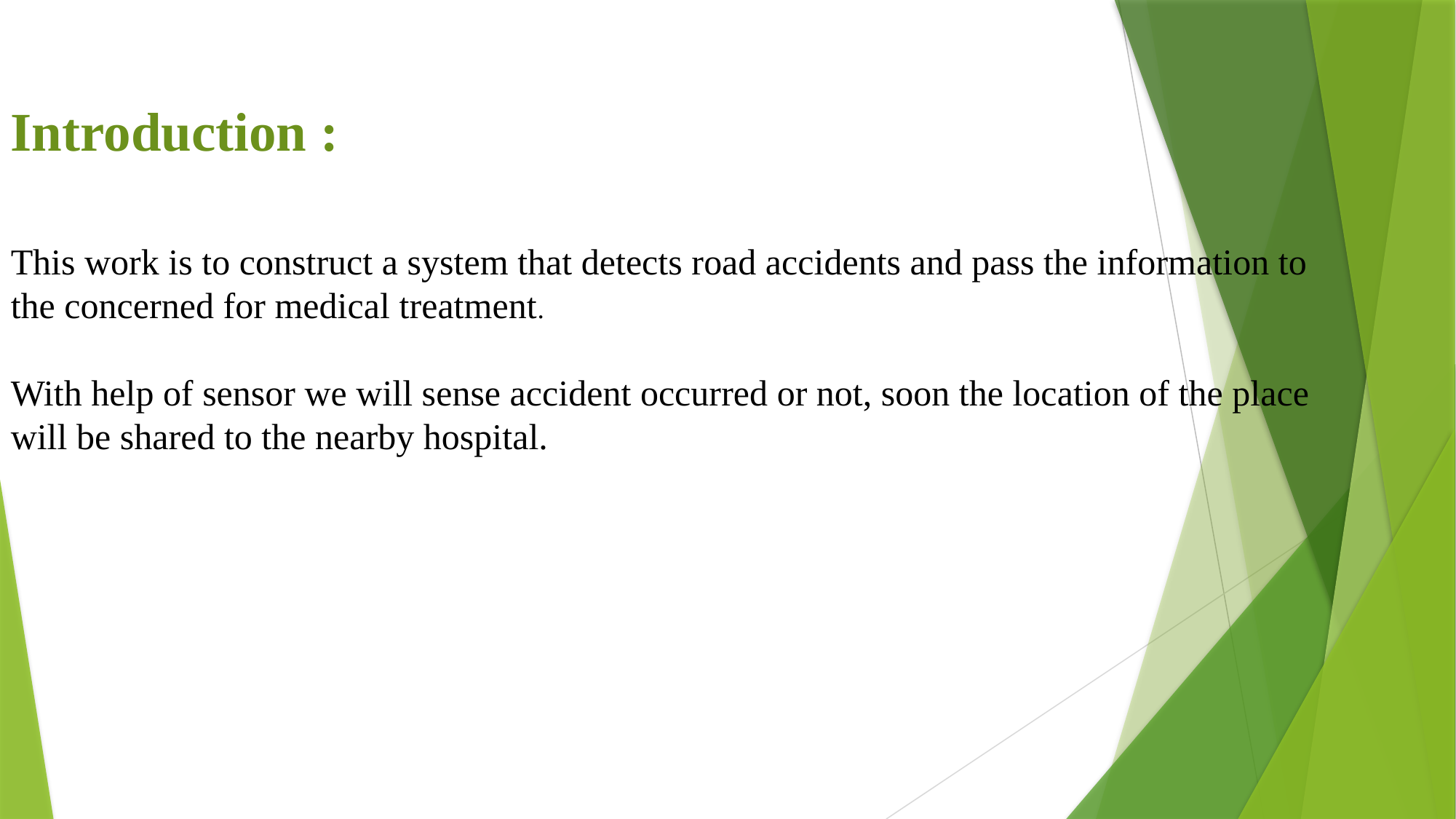

Introduction :

This work is to construct a system that detects road accidents and pass the information to the concerned for medical treatment.

With help of sensor we will sense accident occurred or not, soon the location of the place will be shared to the nearby hospital.